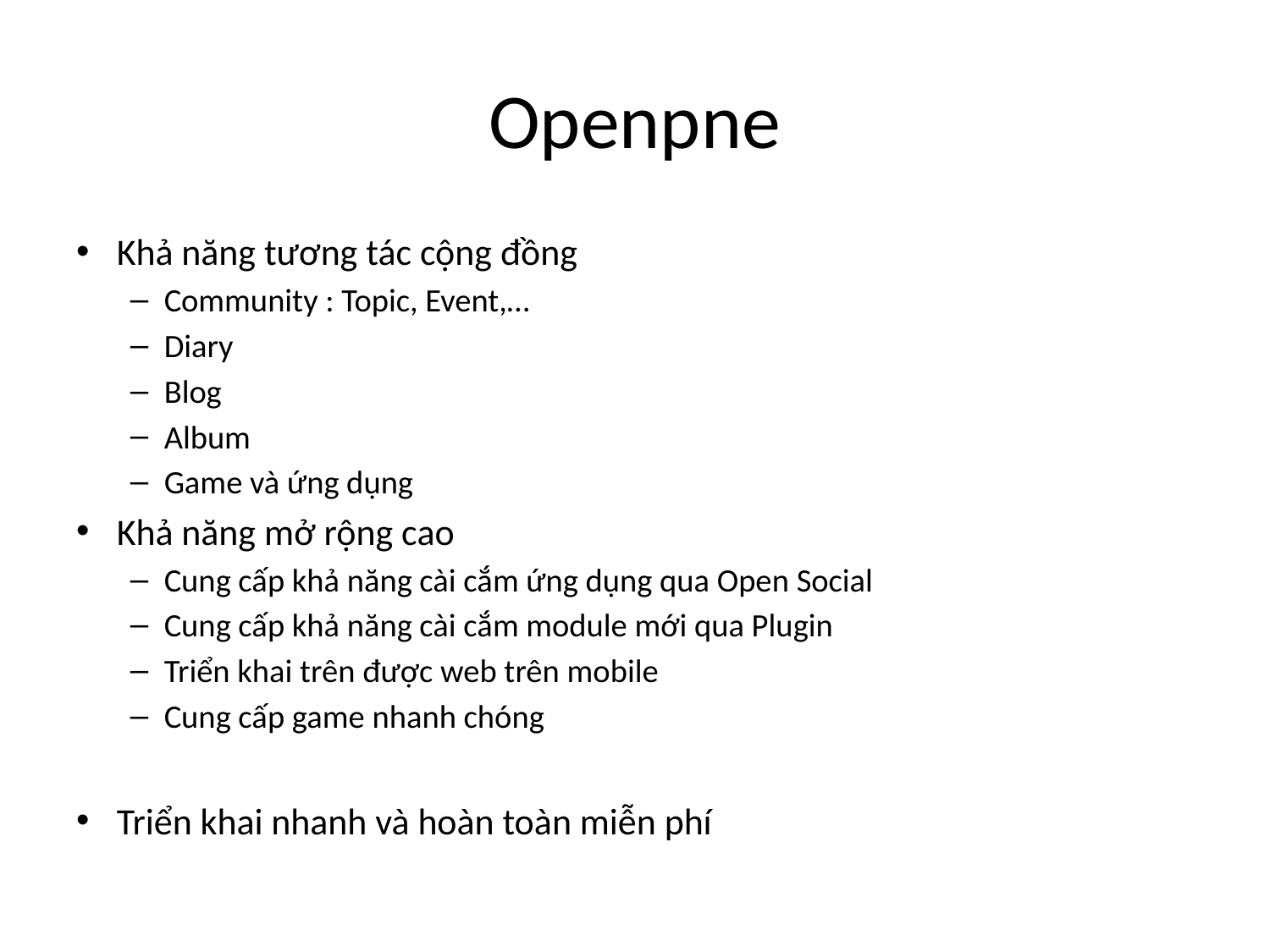

# Openpne
Khả năng tương tác cộng đồng
Community : Topic, Event,…
Diary
Blog
Album
Game và ứng dụng
Khả năng mở rộng cao
Cung cấp khả năng cài cắm ứng dụng qua Open Social
Cung cấp khả năng cài cắm module mới qua Plugin
Triển khai trên được web trên mobile
Cung cấp game nhanh chóng

Triển khai nhanh và hoàn toàn miễn phí